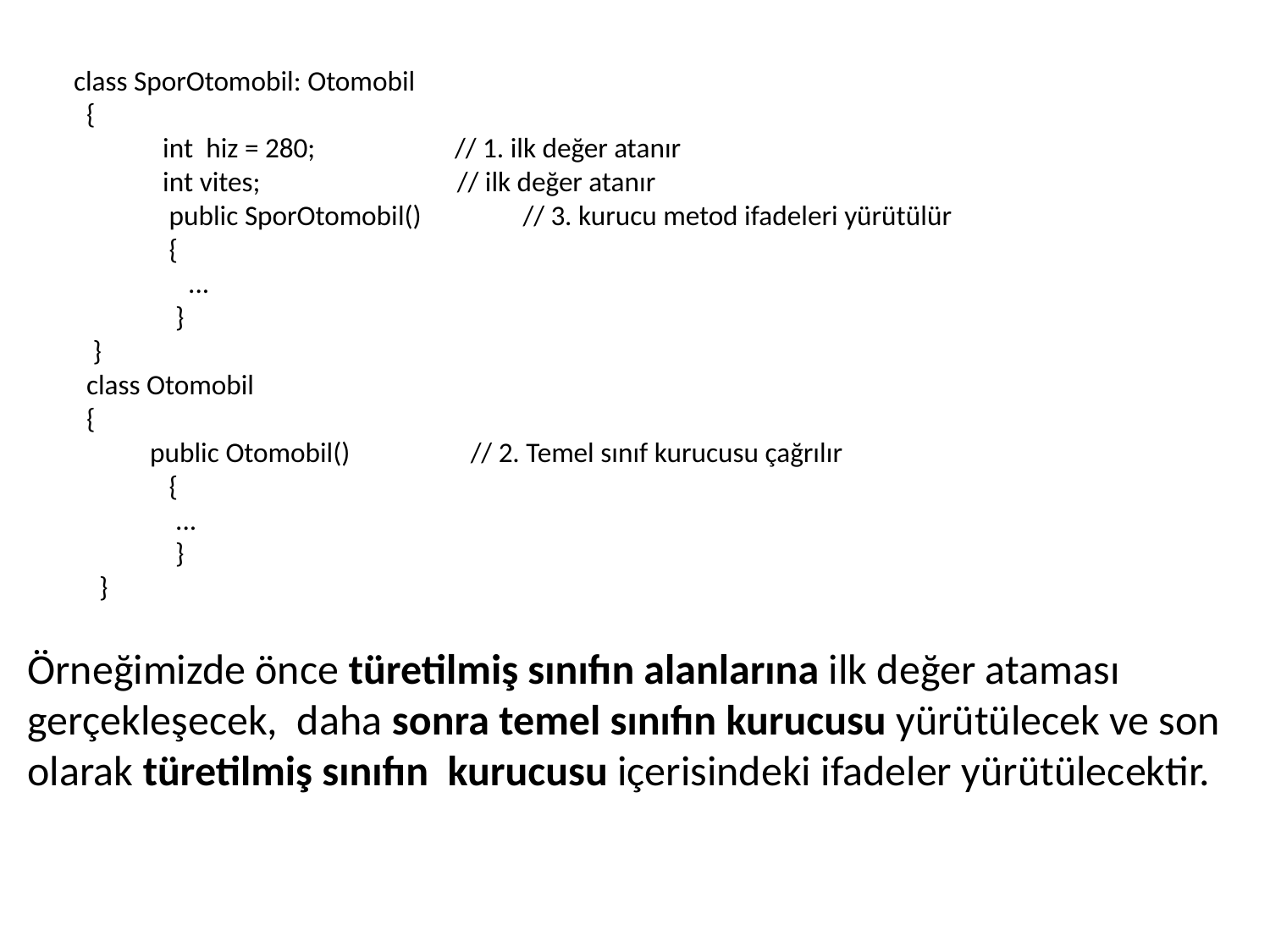

class SporOtomobil: Otomobil
   {
     int  hiz = 280;                      // 1. ilk değer atanır
     int vites;                               // ilk değer atanır
      public SporOtomobil()                // 3. kurucu metod ifadeleri yürütülür
      {
         ...
       }
    }
   class Otomobil
   {
   public Otomobil()                   // 2. Temel sınıf kurucusu çağrılır
      {
       ...
       }
     }
Örneğimizde önce türetilmiş sınıfın alanlarına ilk değer ataması gerçekleşecek,  daha sonra temel sınıfın kurucusu yürütülecek ve son olarak türetilmiş sınıfın  kurucusu içerisindeki ifadeler yürütülecektir.